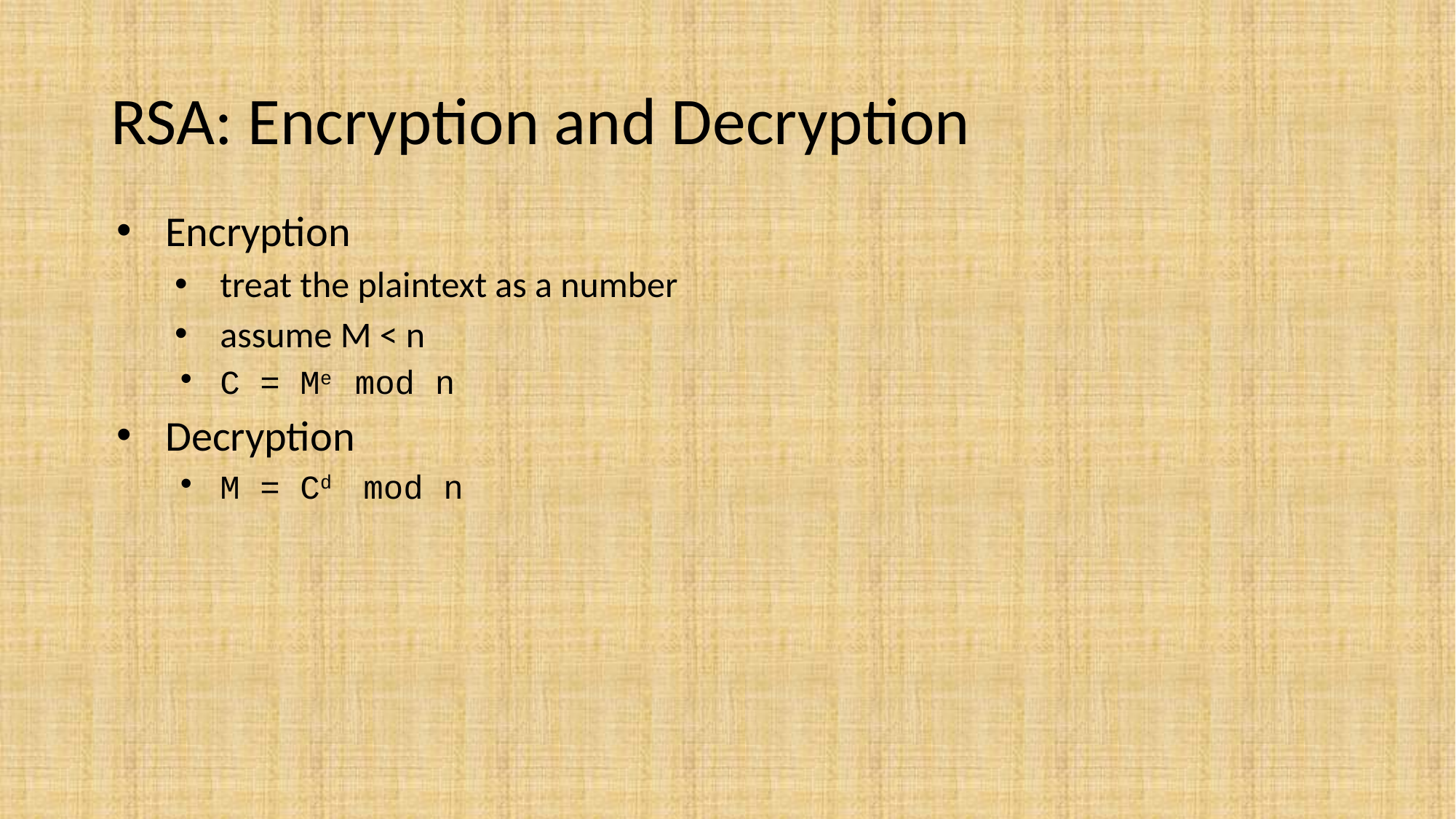

# RSA: Encryption and Decryption
Encryption
treat the plaintext as a number
assume M < n
C = Me  mod n
Decryption
M = Cd  mod n